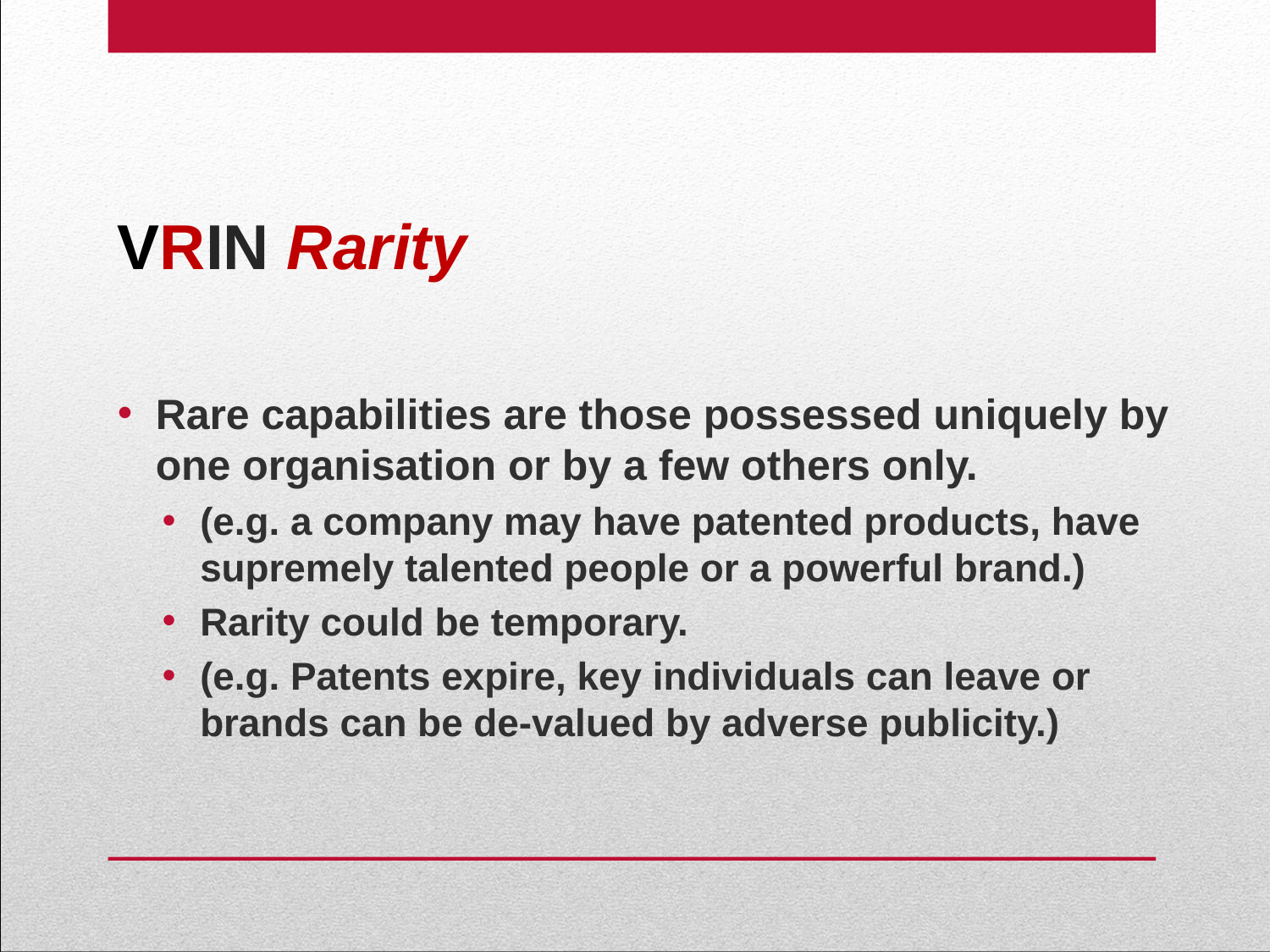

# VRIN Rarity
Rare capabilities are those possessed uniquely by one organisation or by a few others only.
(e.g. a company may have patented products, have supremely talented people or a powerful brand.)
Rarity could be temporary.
(e.g. Patents expire, key individuals can leave or brands can be de-valued by adverse publicity.)